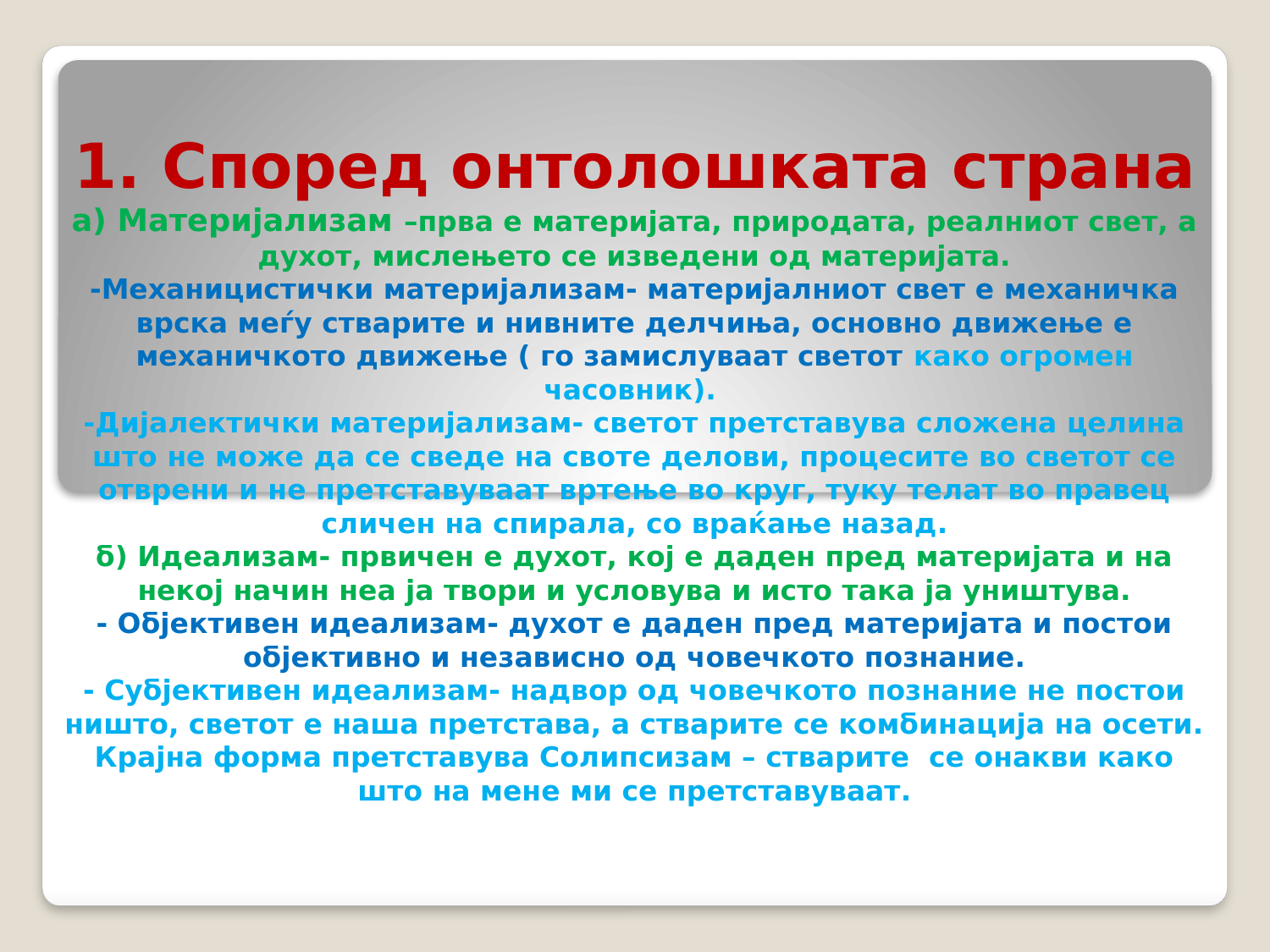

# 1. Според онтолошката страна а) Материјализам –прва е материјата, природата, реалниот свет, а духот, мислењето се изведени од материјата. -Механицистички материјализам- материјалниот свет е механичка врска меѓу стварите и нивните делчиња, основно движење е механичкото движење ( го замислуваат светот како огромен часовник). -Дијалектички материјализам- светот претставува сложена целина што не може да се сведе на своте делови, процесите во светот се отврени и не претставуваат вртење во круг, туку телат во правец сличен на спирала, со враќање назад. б) Идеализам- првичен е духот, кој е даден пред материјата и на некој начин неа ја твори и условува и исто така ја уништува. - Објективен идеализам- духот е даден пред материјата и постои објективно и независно од човечкото познание. - Субјективен идеализам- надвор од човечкото познание не постои ништо, светот е наша претстава, а стварите се комбинација на осети. Крајна форма претставува Солипсизам – стварите  се онакви како што на мене ми се претставуваат.